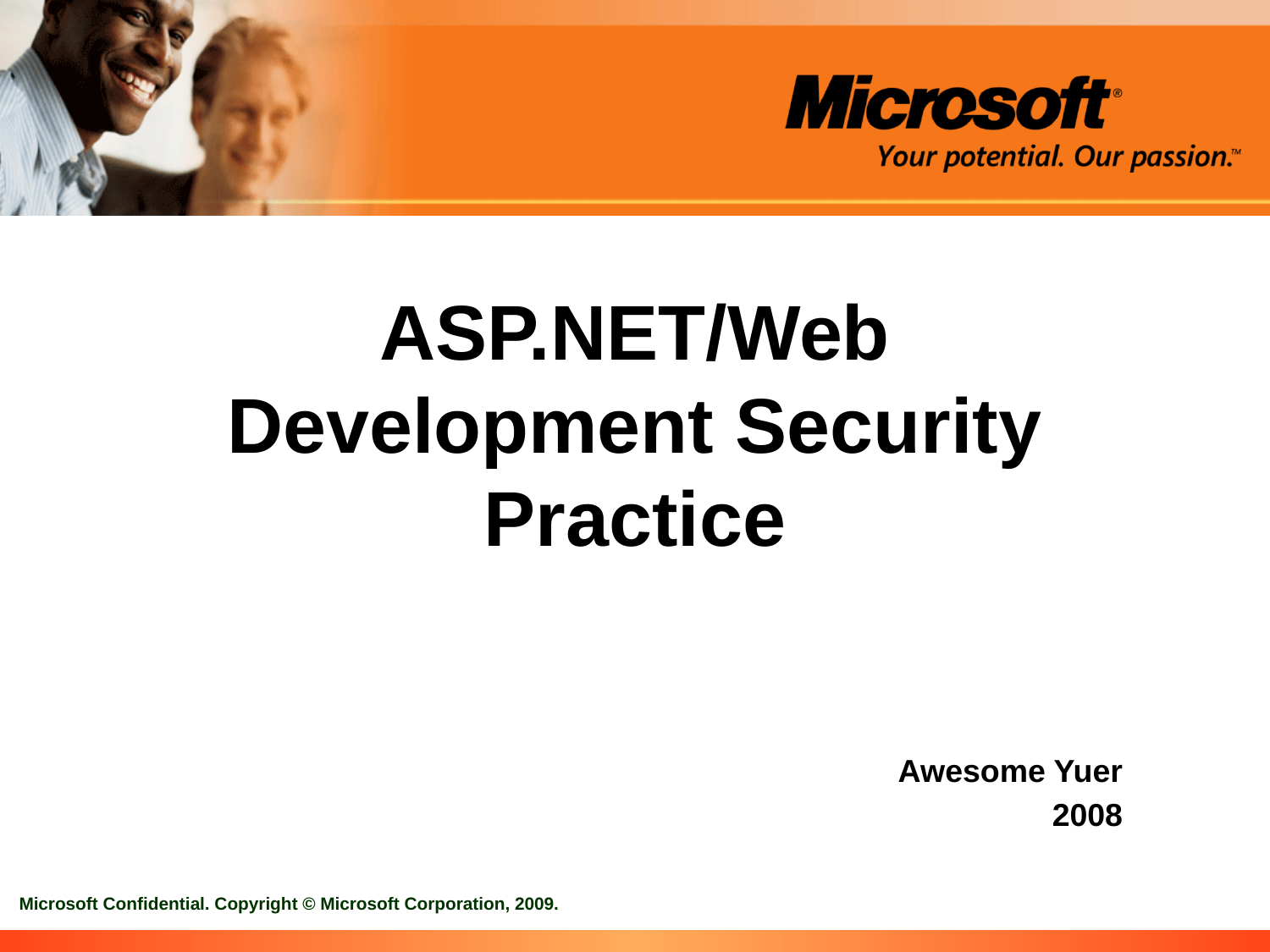

# ASP.NET/Web Development Security Practice
Awesome Yuer
2008